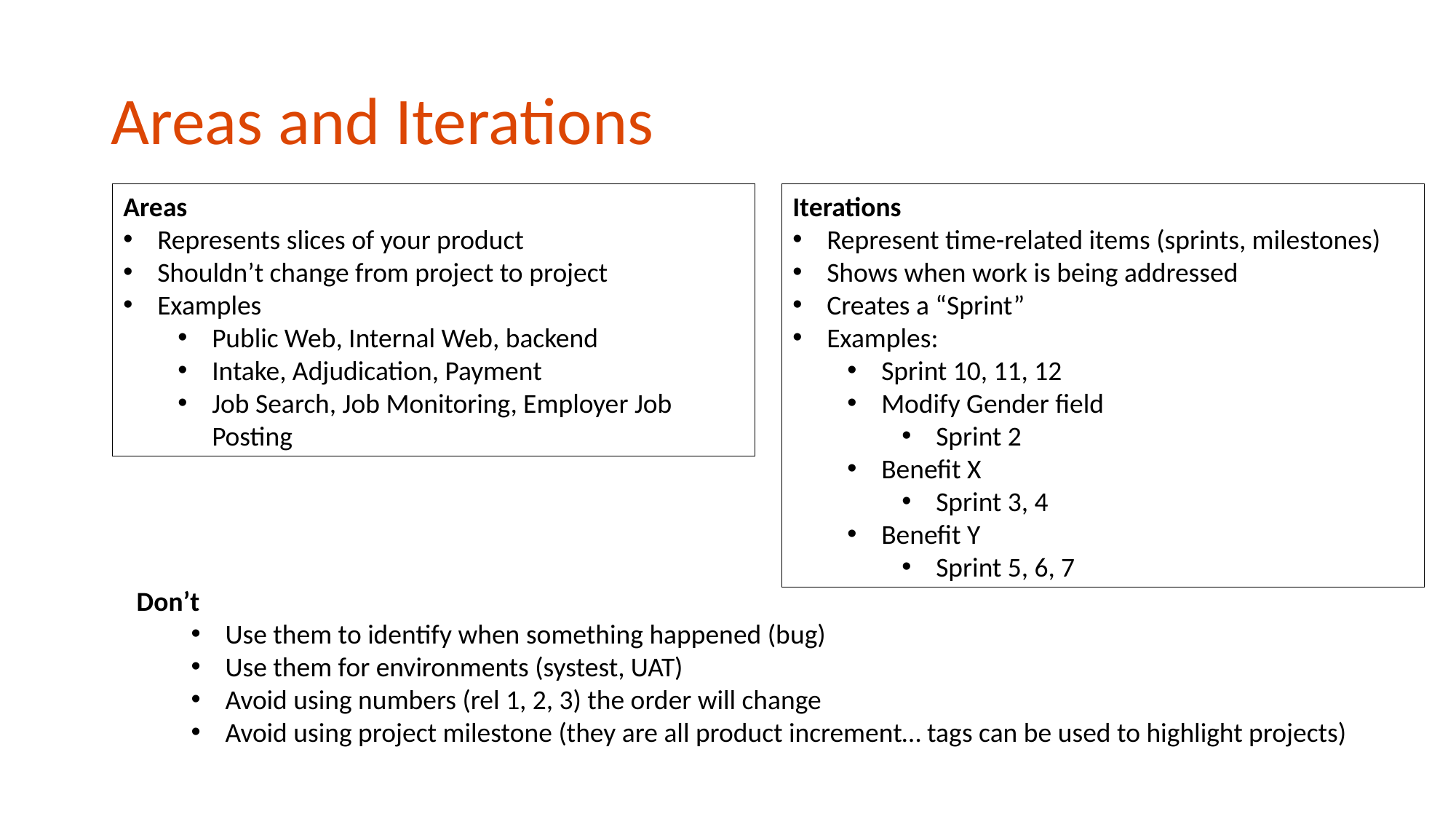

# Areas and Iterations
Areas
Represents slices of your product
Shouldn’t change from project to project
Examples
Public Web, Internal Web, backend
Intake, Adjudication, Payment
Job Search, Job Monitoring, Employer Job Posting
Iterations
Represent time-related items (sprints, milestones)
Shows when work is being addressed
Creates a “Sprint”
Examples:
Sprint 10, 11, 12
Modify Gender field
Sprint 2
Benefit X
Sprint 3, 4
Benefit Y
Sprint 5, 6, 7
Don’t
Use them to identify when something happened (bug)
Use them for environments (systest, UAT)
Avoid using numbers (rel 1, 2, 3) the order will change
Avoid using project milestone (they are all product increment… tags can be used to highlight projects)